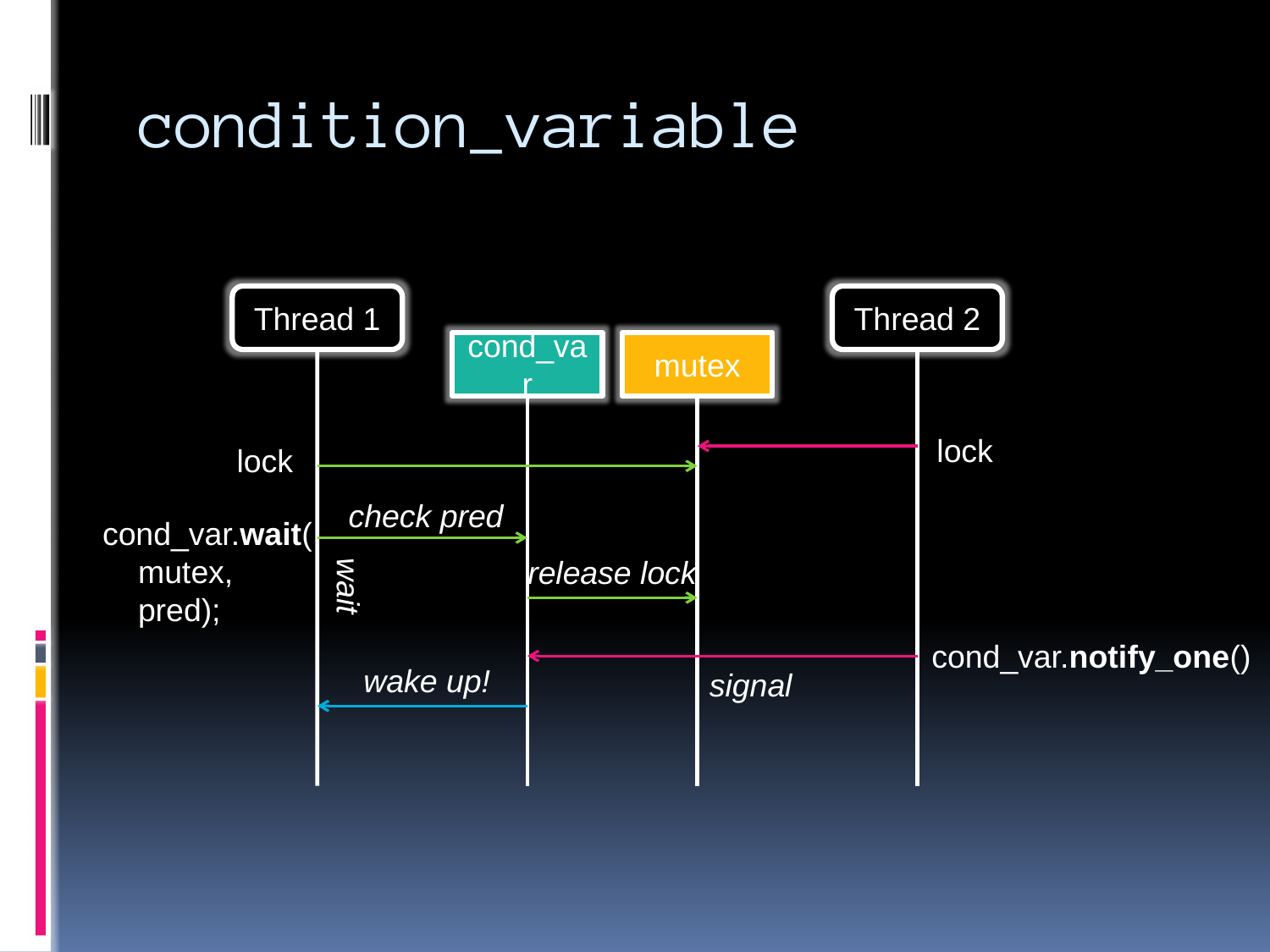

# condition_variable
Thread 1
Thread 2
cond_var
mutex
lock
lock
check pred
cond_var.wait(
    mutex,
    pred);
wait
release lock
cond_var.notify_one()
wake up!
signal